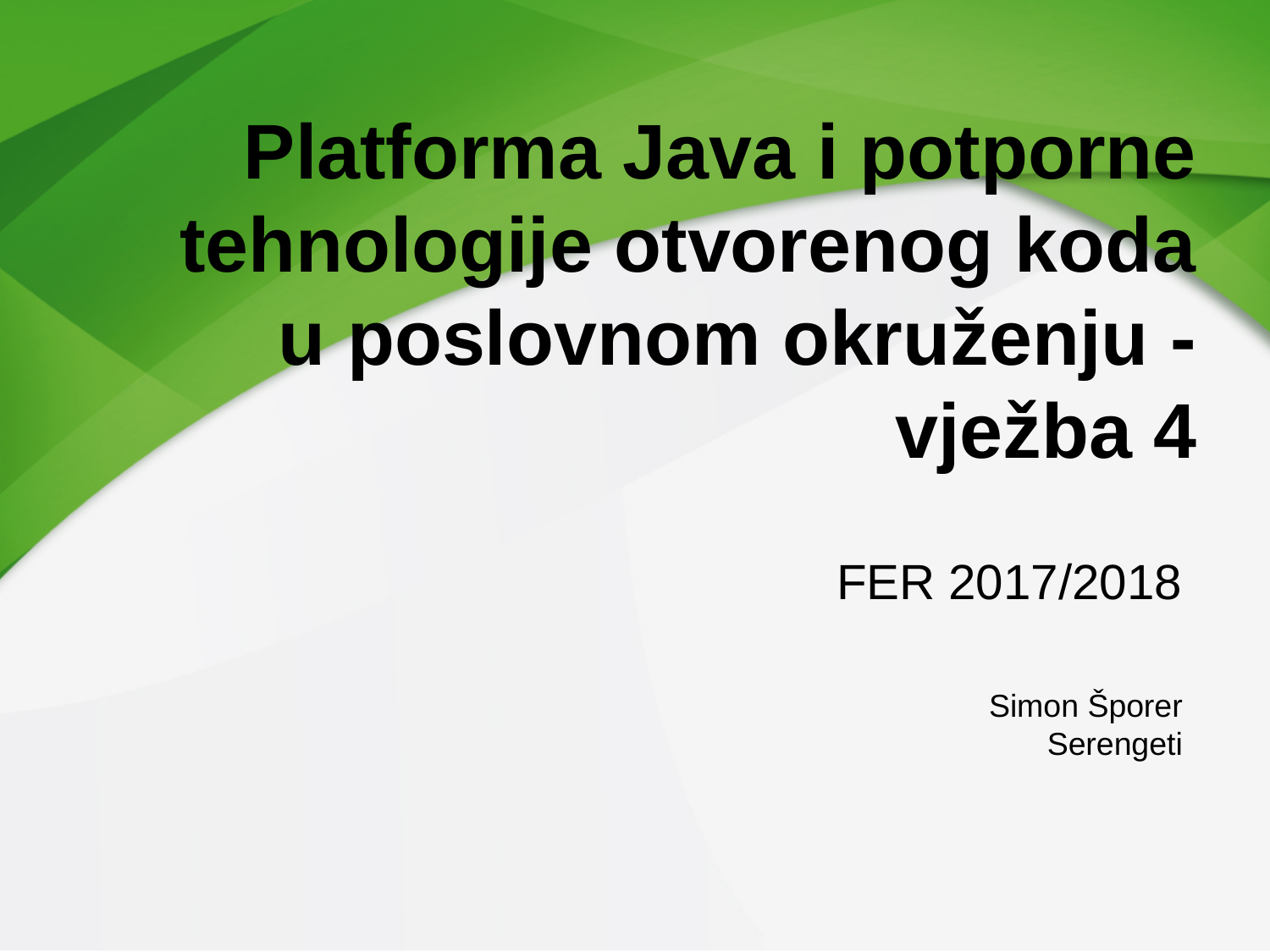

Platforma Java i potporne tehnologije otvorenog koda u poslovnom okruženju - vježba 4

FER 2017/2018

Simon Šporer
Serengeti